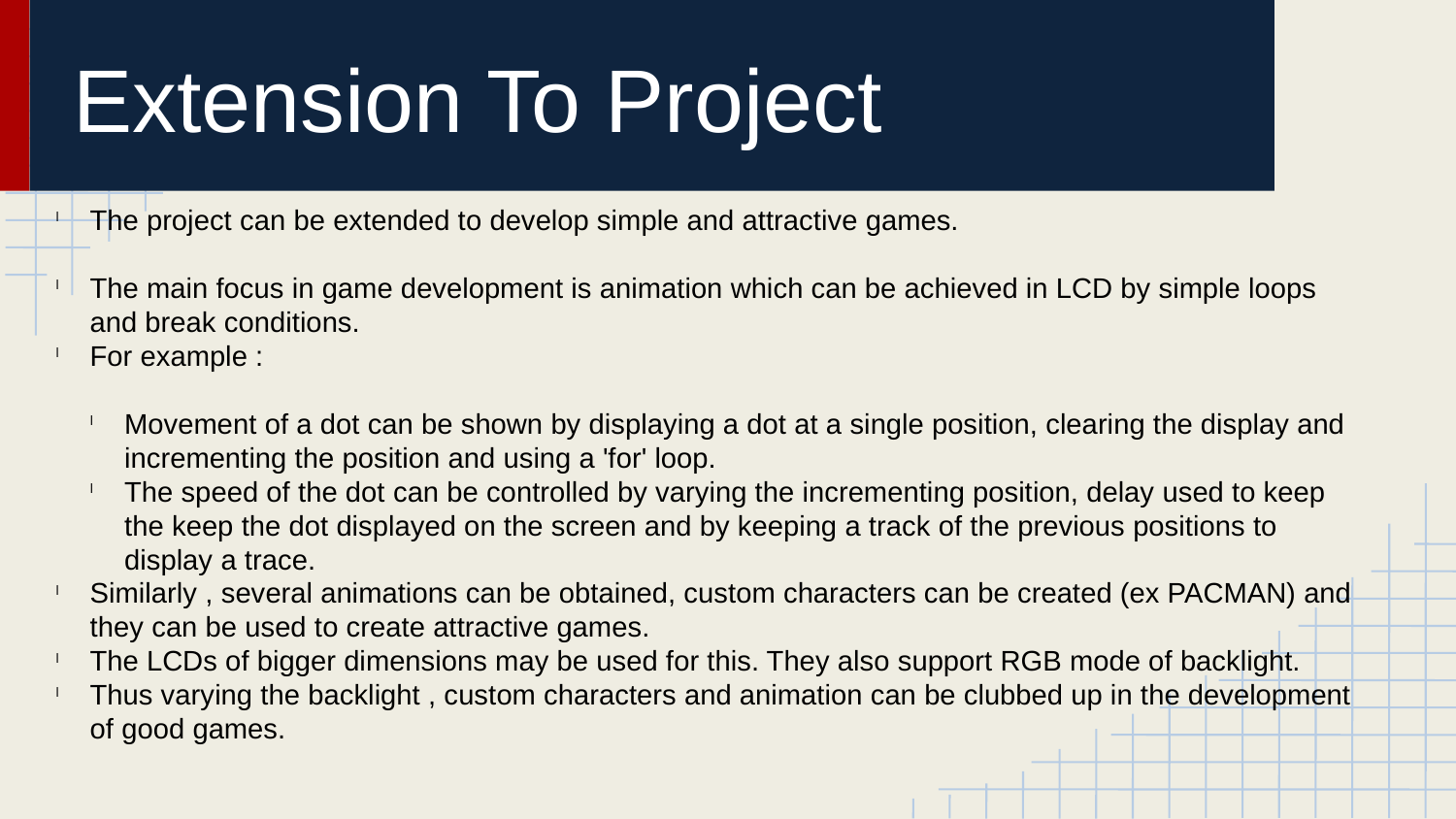

Extension To Project

The project can be extended to develop simple and attractive games.

The main focus in game development is animation which can be achieved in LCD by simple loops and break conditions.
For example :

Movement of a dot can be shown by displaying a dot at a single position, clearing the display and incrementing the position and using a 'for' loop.
The speed of the dot can be controlled by varying the incrementing position, delay used to keep the keep the dot displayed on the screen and by keeping a track of the previous positions to display a trace.
Similarly , several animations can be obtained, custom characters can be created (ex PACMAN) and they can be used to create attractive games.
The LCDs of bigger dimensions may be used for this. They also support RGB mode of backlight.
Thus varying the backlight , custom characters and animation can be clubbed up in the development of good games.